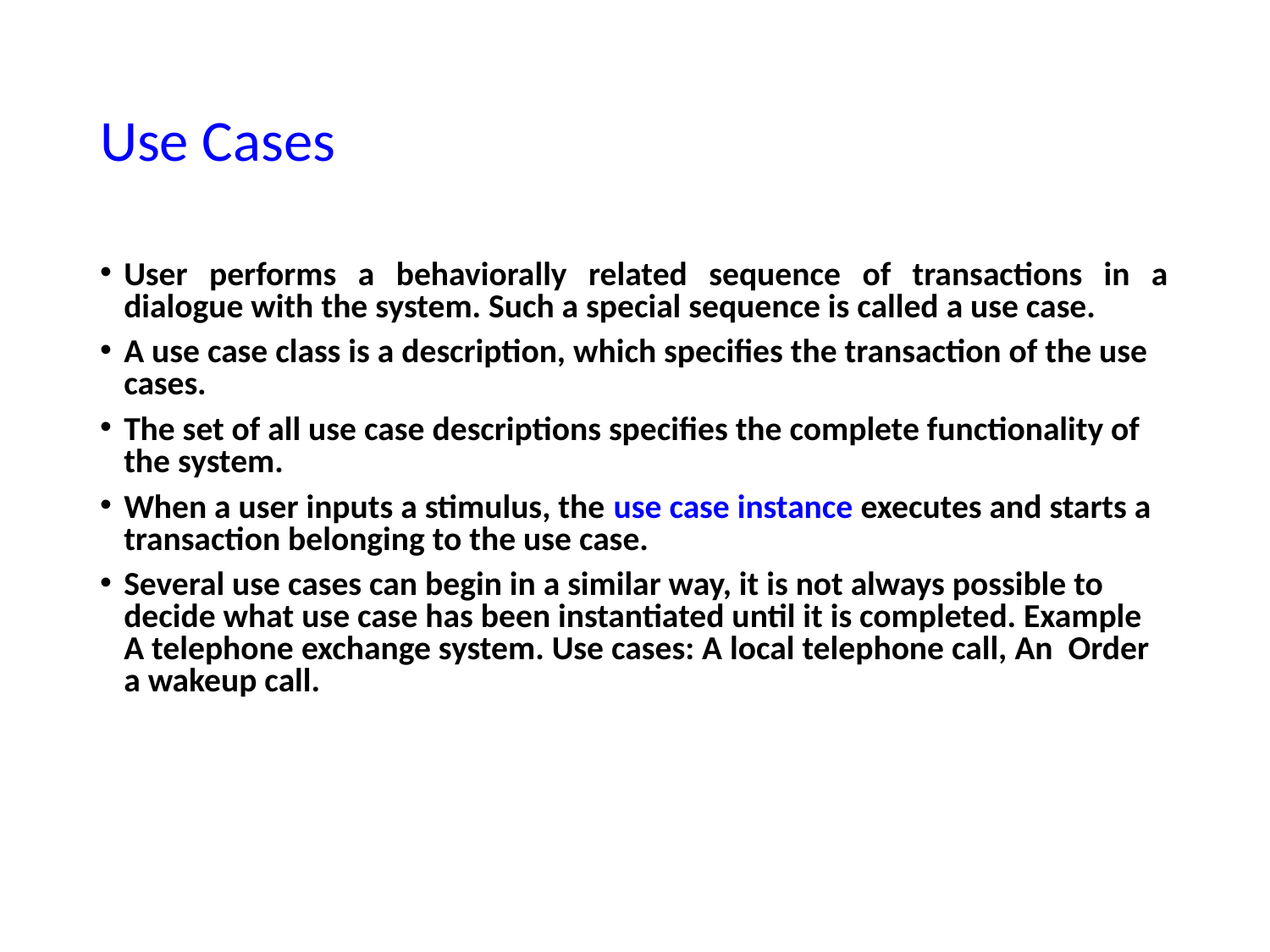

# Use Cases
User performs a behaviorally related sequence of transactions in a dialogue with the system. Such a special sequence is called a use case.
A use case class is a description, which specifies the transaction of the use cases.
The set of all use case descriptions specifies the complete functionality of the system.
When a user inputs a stimulus, the use case instance executes and starts a transaction belonging to the use case.
Several use cases can begin in a similar way, it is not always possible to decide what use case has been instantiated until it is completed. Example A telephone exchange system. Use cases: A local telephone call, An  Order a wakeup call.